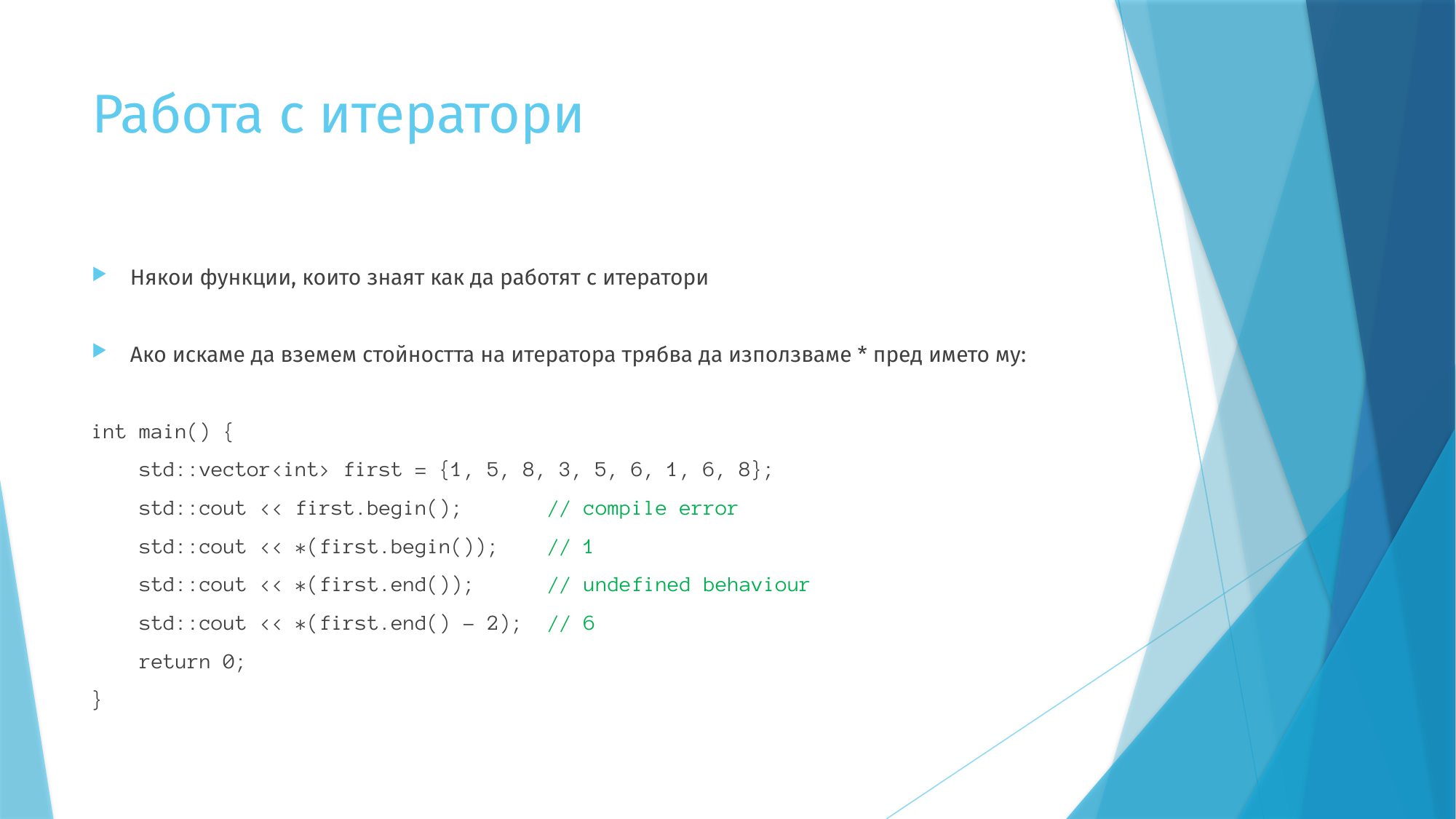

# Работа с итератори

Някои функции, които знаят как да работят с итератори

Ако искаме да вземем стойността на итератора трябва да използваме * пред името му:

int main() {
    std::vector<int> first = {1, 5, 8, 3, 5, 6, 1, 6, 8};
    std::cout << first.begin();       // compile error
    std::cout << *(first.begin());    // 1
    std::cout << *(first.end());      // undefined behaviour
    std::cout << *(first.end() - 2);  // 6
    return 0;
}